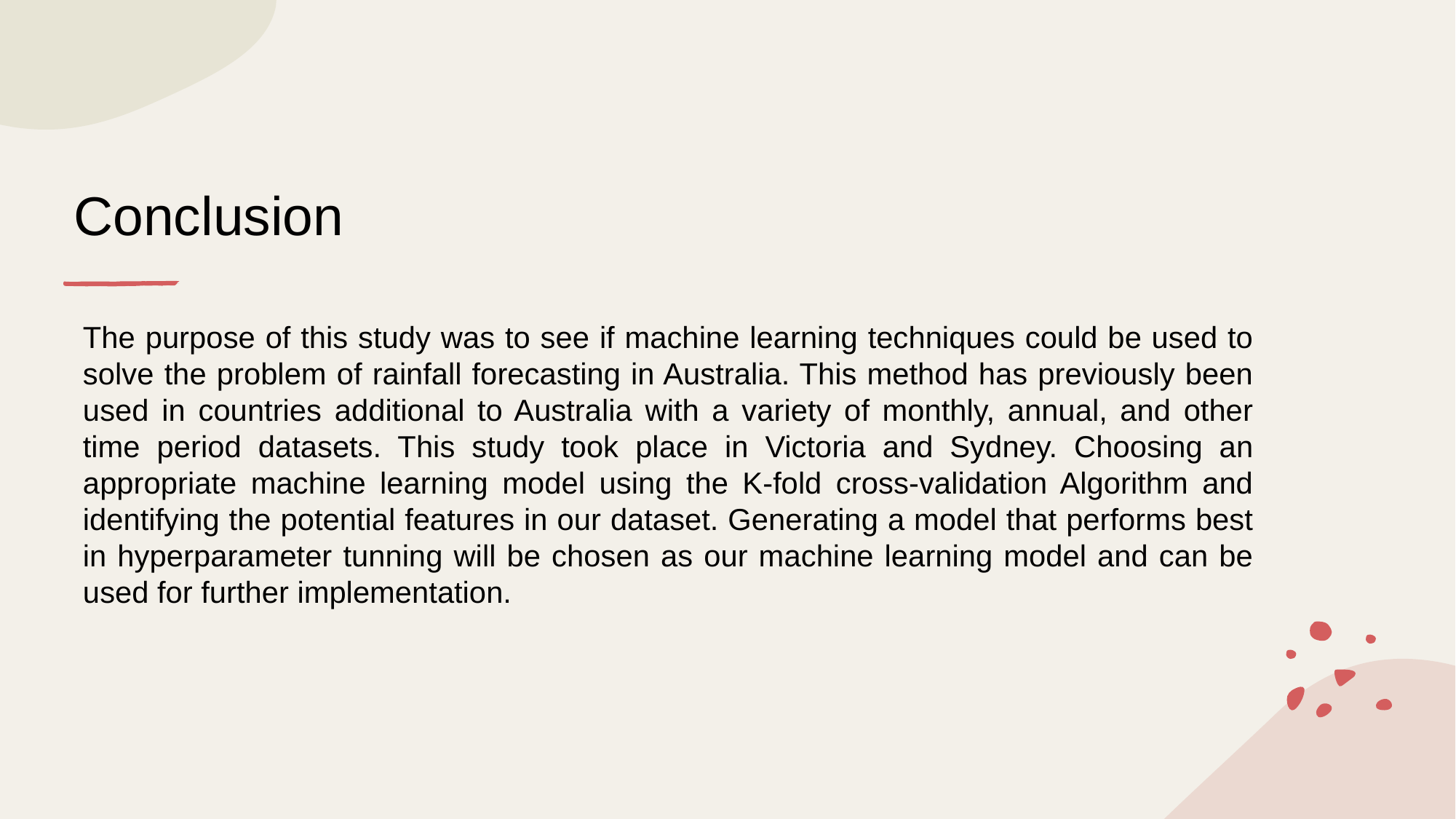

# Conclusion
The purpose of this study was to see if machine learning techniques could be used to solve the problem of rainfall forecasting in Australia. This method has previously been used in countries additional to Australia with a variety of monthly, annual, and other time period datasets. This study took place in Victoria and Sydney. Choosing an appropriate machine learning model using the K-fold cross-validation Algorithm and identifying the potential features in our dataset. Generating a model that performs best in hyperparameter tunning will be chosen as our machine learning model and can be used for further implementation.